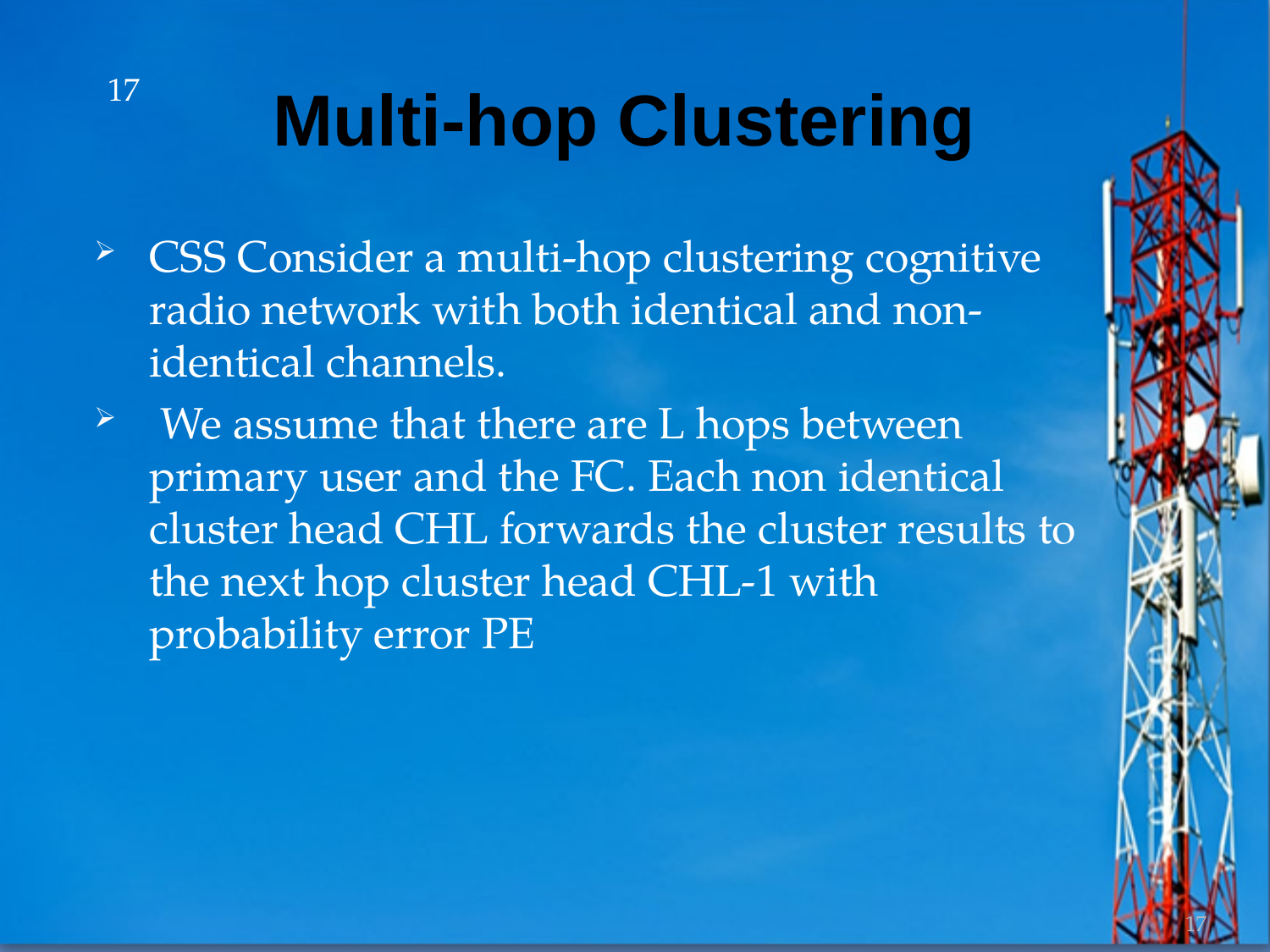

# Multi-hop Clustering
17
CSS Consider a multi-hop clustering cognitive radio network with both identical and non-identical channels.
 We assume that there are L hops between primary user and the FC. Each non identical cluster head CHL forwards the cluster results to the next hop cluster head CHL-1 with probability error PE

17